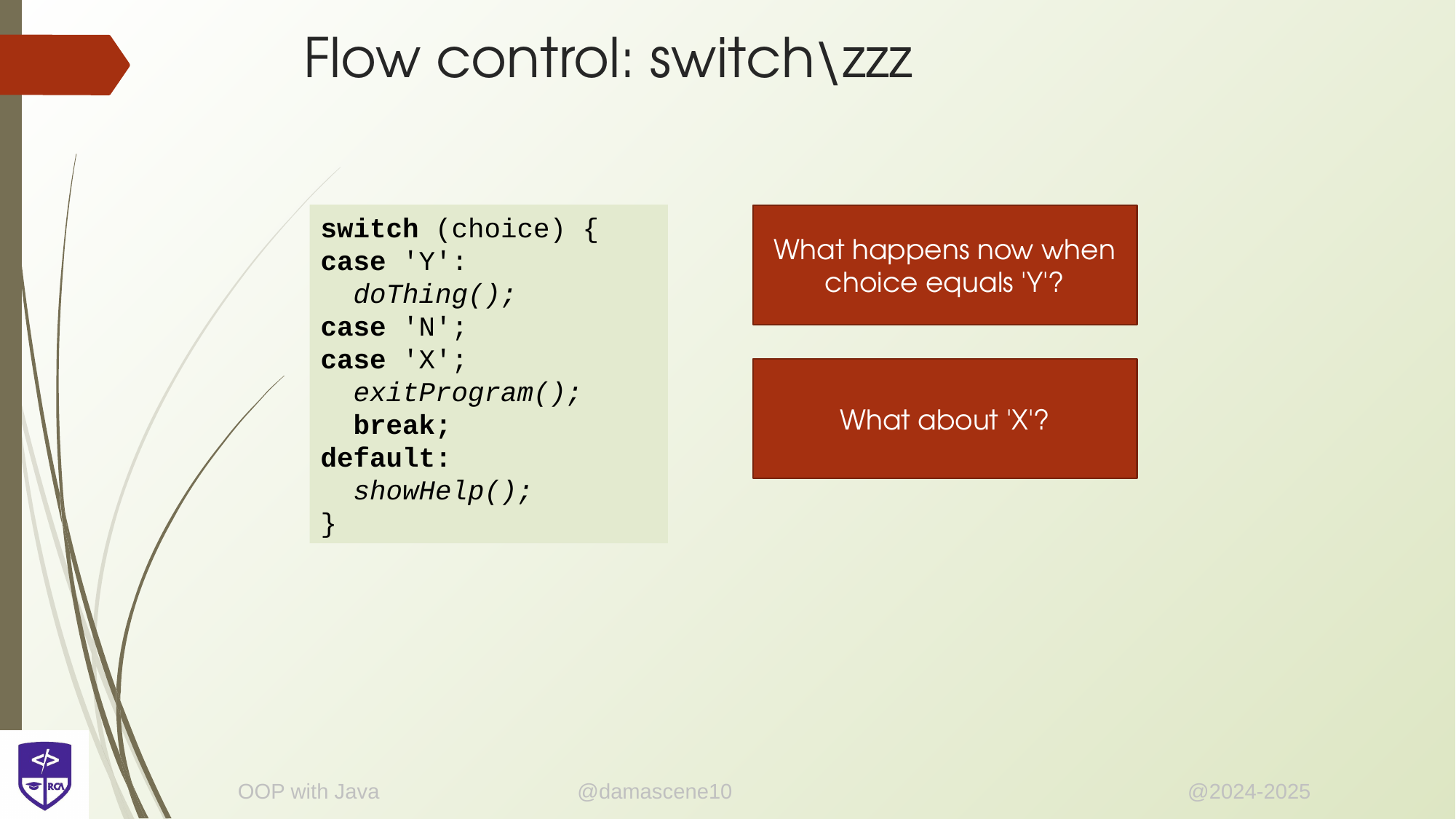

# Flow control: switch\zzz
switch (choice) {
case 'Y':
  doThing();
case 'N';
case 'X';
  exitProgram();
  break;
default:
  showHelp();
}
What happens now when choice equals 'Y'?
What about 'X'?